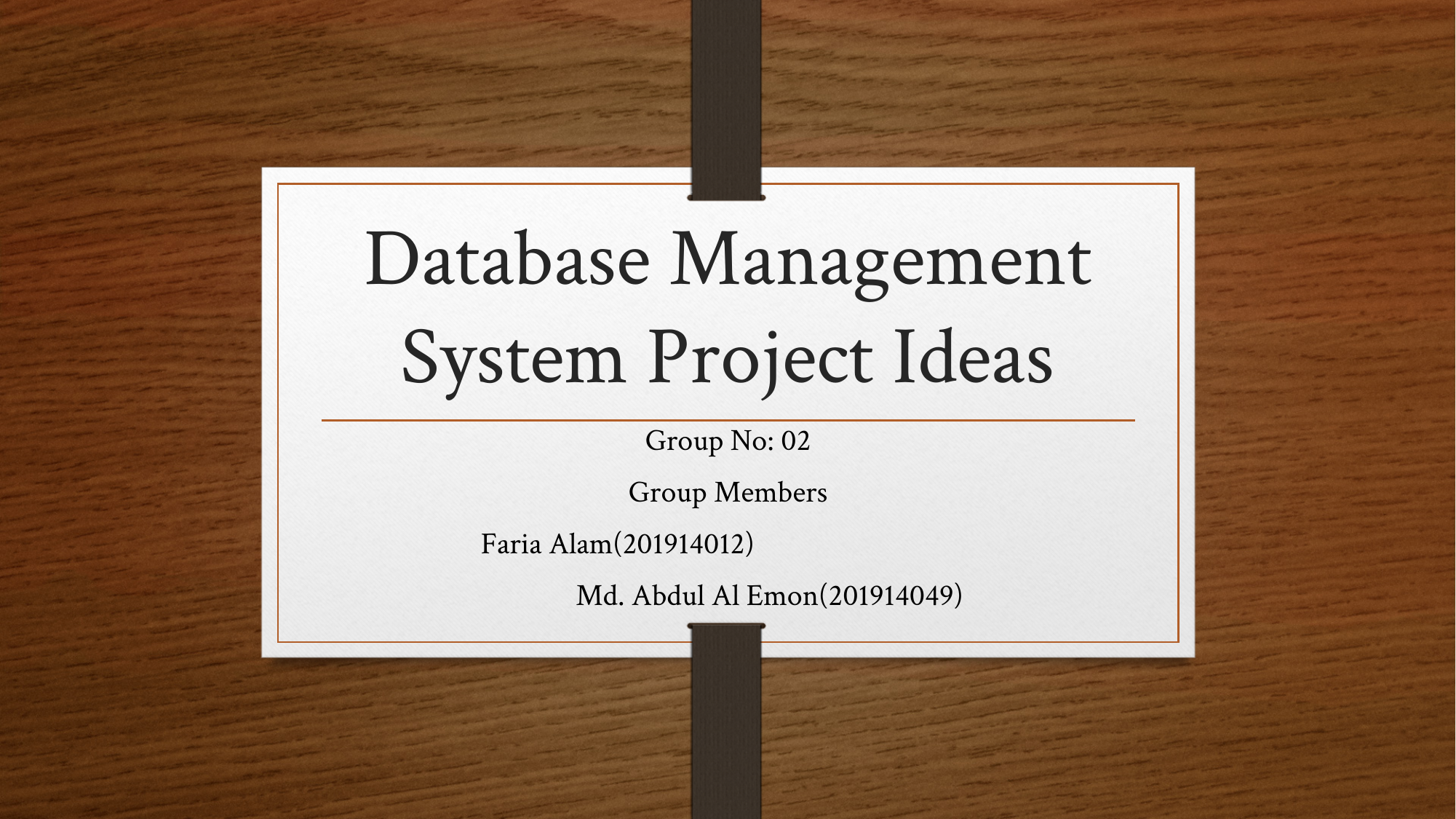

# Database Management System Project Ideas
Group No: 02
Group Members
Faria Alam(201914012)
            Md. Abdul Al Emon(201914049)